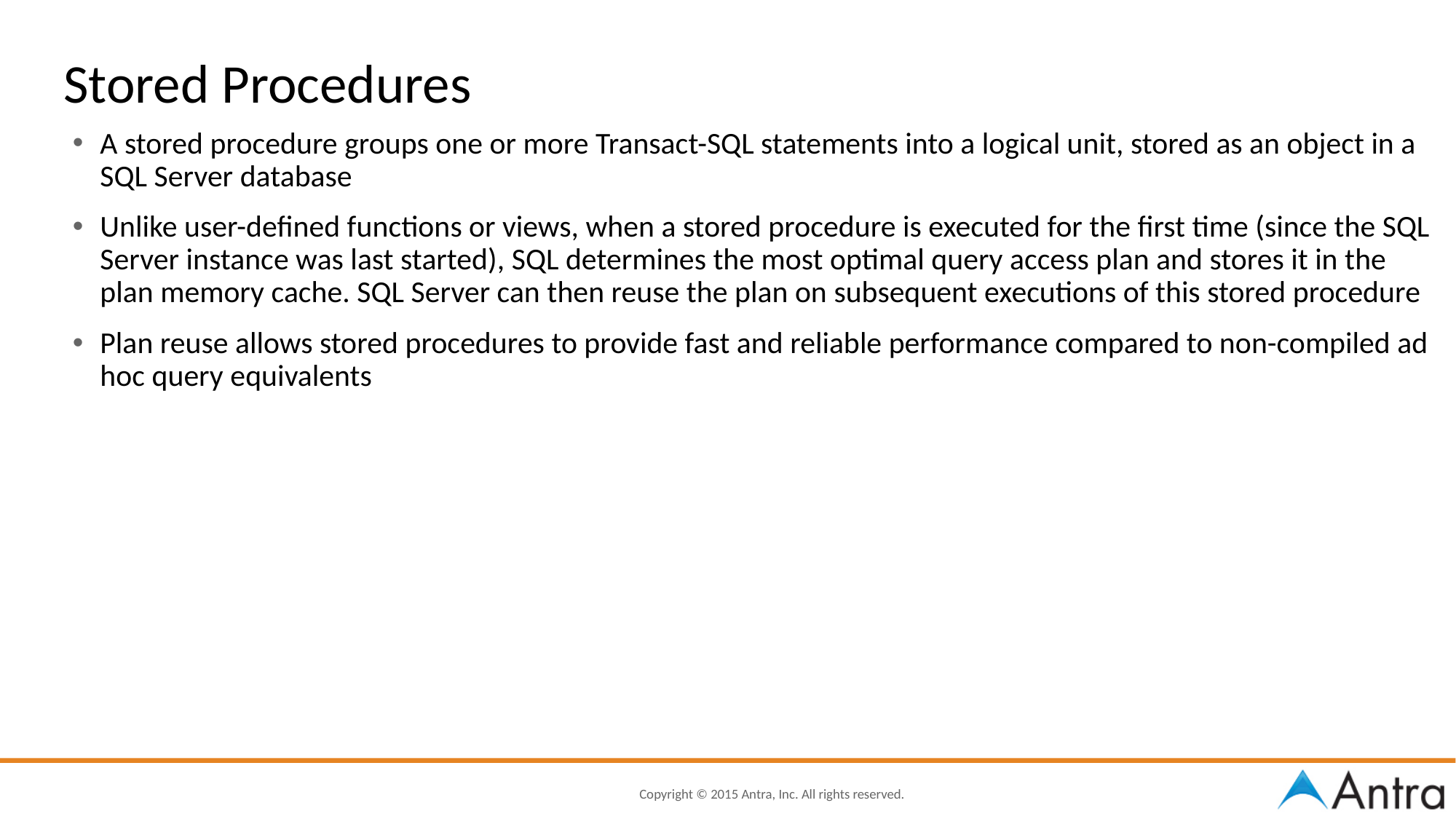

# Stored Procedures
A stored procedure groups one or more Transact-SQL statements into a logical unit, stored as an object in a SQL Server database
Unlike user-defined functions or views, when a stored procedure is executed for the first time (since the SQL Server instance was last started), SQL determines the most optimal query access plan and stores it in the plan memory cache. SQL Server can then reuse the plan on subsequent executions of this stored procedure
Plan reuse allows stored procedures to provide fast and reliable performance compared to non-compiled ad hoc query equivalents